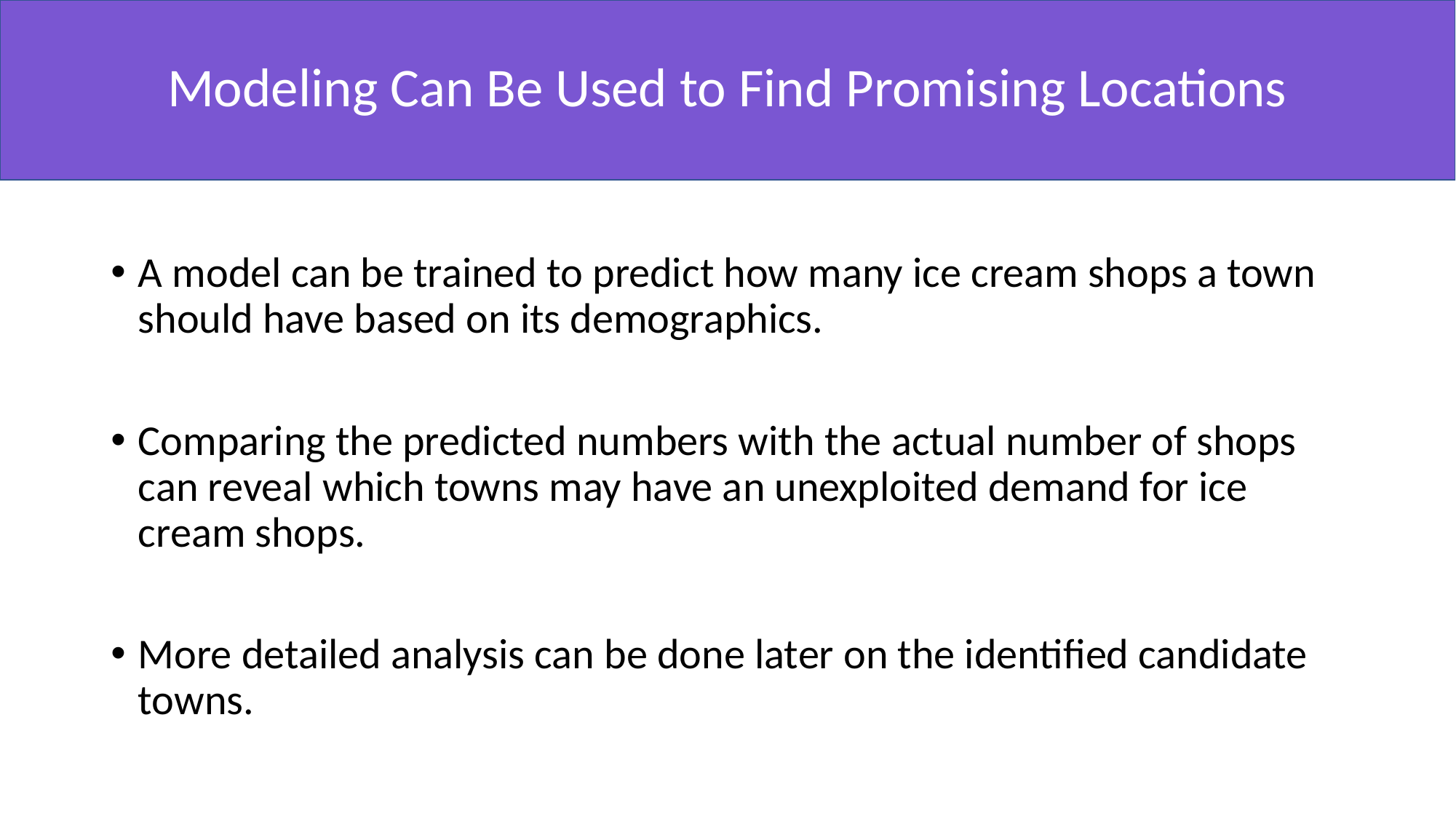

# Modeling Can Be Used to Find Promising Locations
A model can be trained to predict how many ice cream shops a town should have based on its demographics.

Comparing the predicted numbers with the actual number of shops can reveal which towns may have an unexploited demand for ice cream shops.

More detailed analysis can be done later on the identified candidate towns.